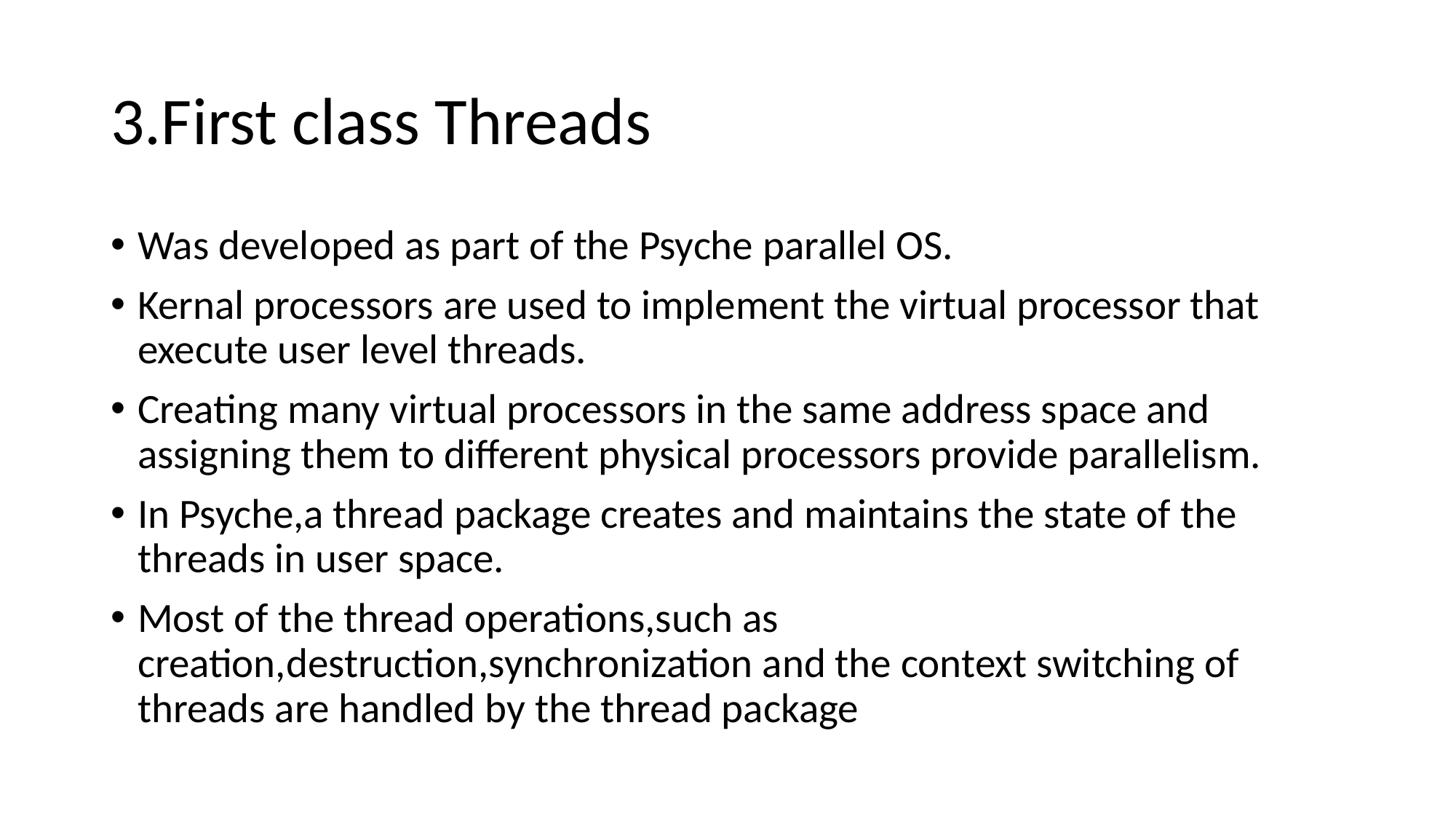

# 3.First class Threads
Was developed as part of the Psyche parallel OS.
Kernal processors are used to implement the virtual processor that execute user level threads.
Creating many virtual processors in the same address space and assigning them to different physical processors provide parallelism.
In Psyche,a thread package creates and maintains the state of the threads in user space.
Most of the thread operations,such as creation,destruction,synchronization and the context switching of threads are handled by the thread package